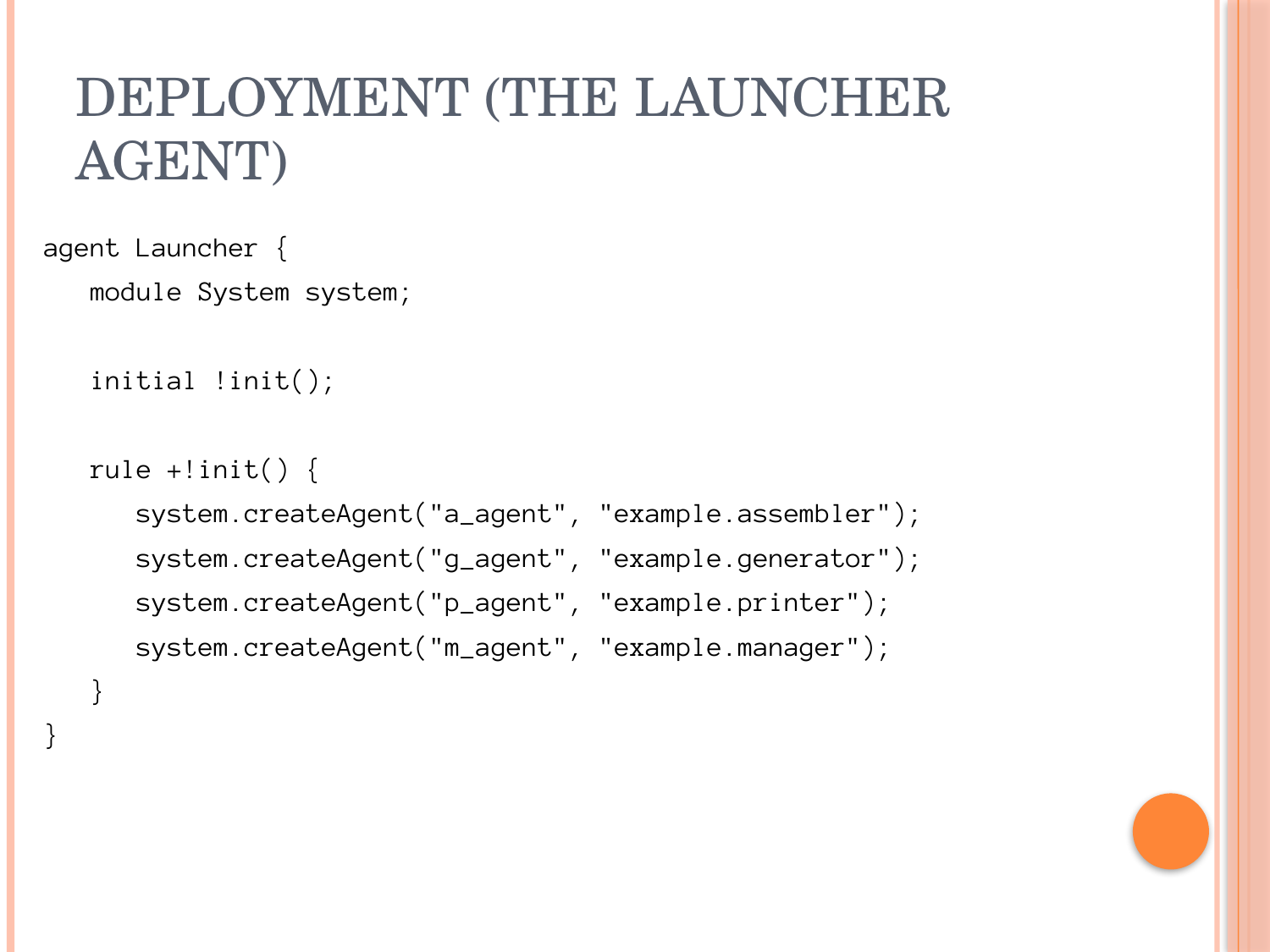

# Deployment (the Launcher Agent)
agent Launcher {
   module System system;

   initial !init();

   rule +!init() {
      system.createAgent("a_agent", "example.assembler");
      system.createAgent("g_agent", "example.generator");
      system.createAgent("p_agent", "example.printer");
      system.createAgent("m_agent", "example.manager");
   }
}